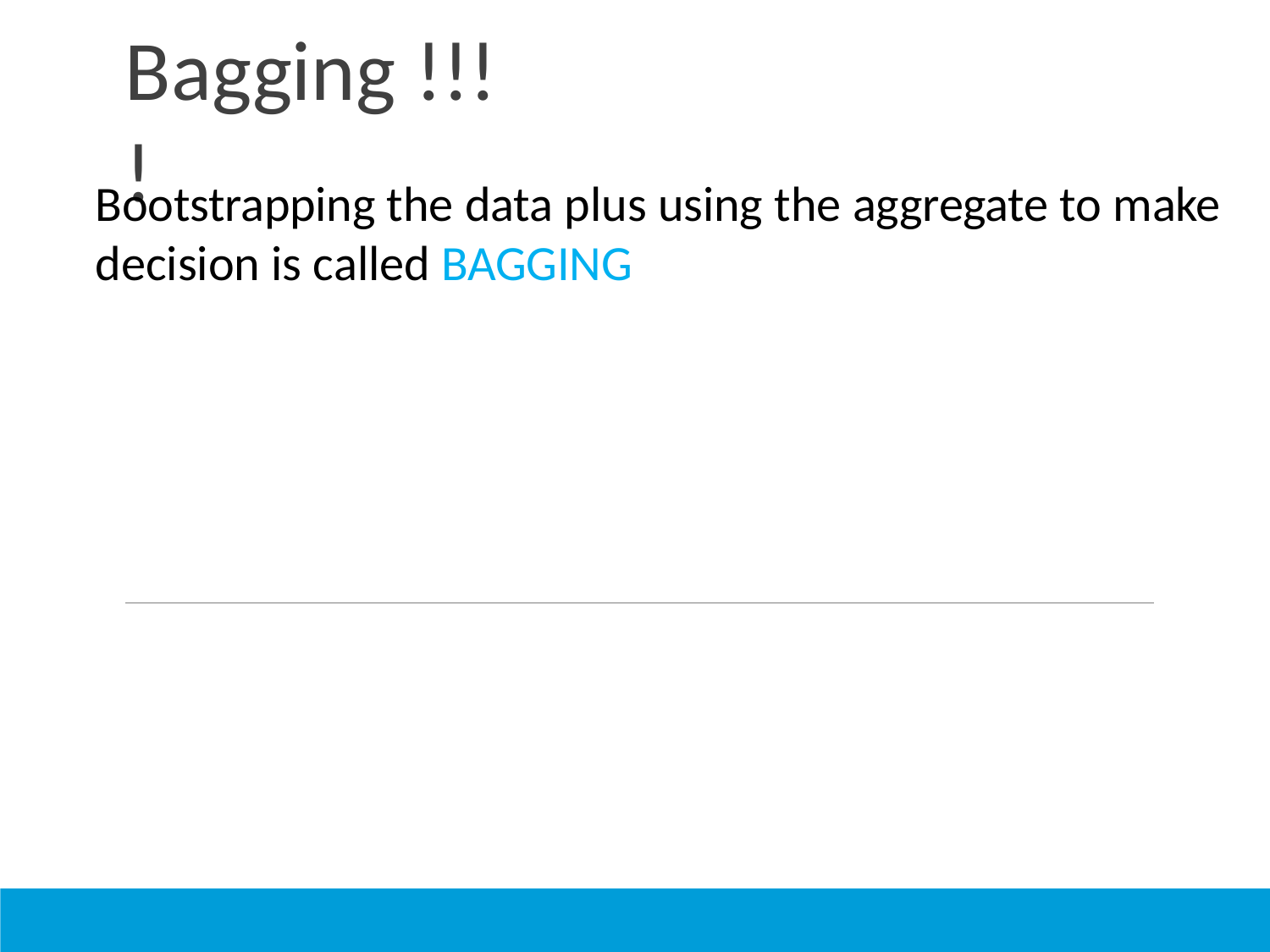

# Bagging !!!!
Bootstrapping the data plus using the aggregate to make decision is called BAGGING